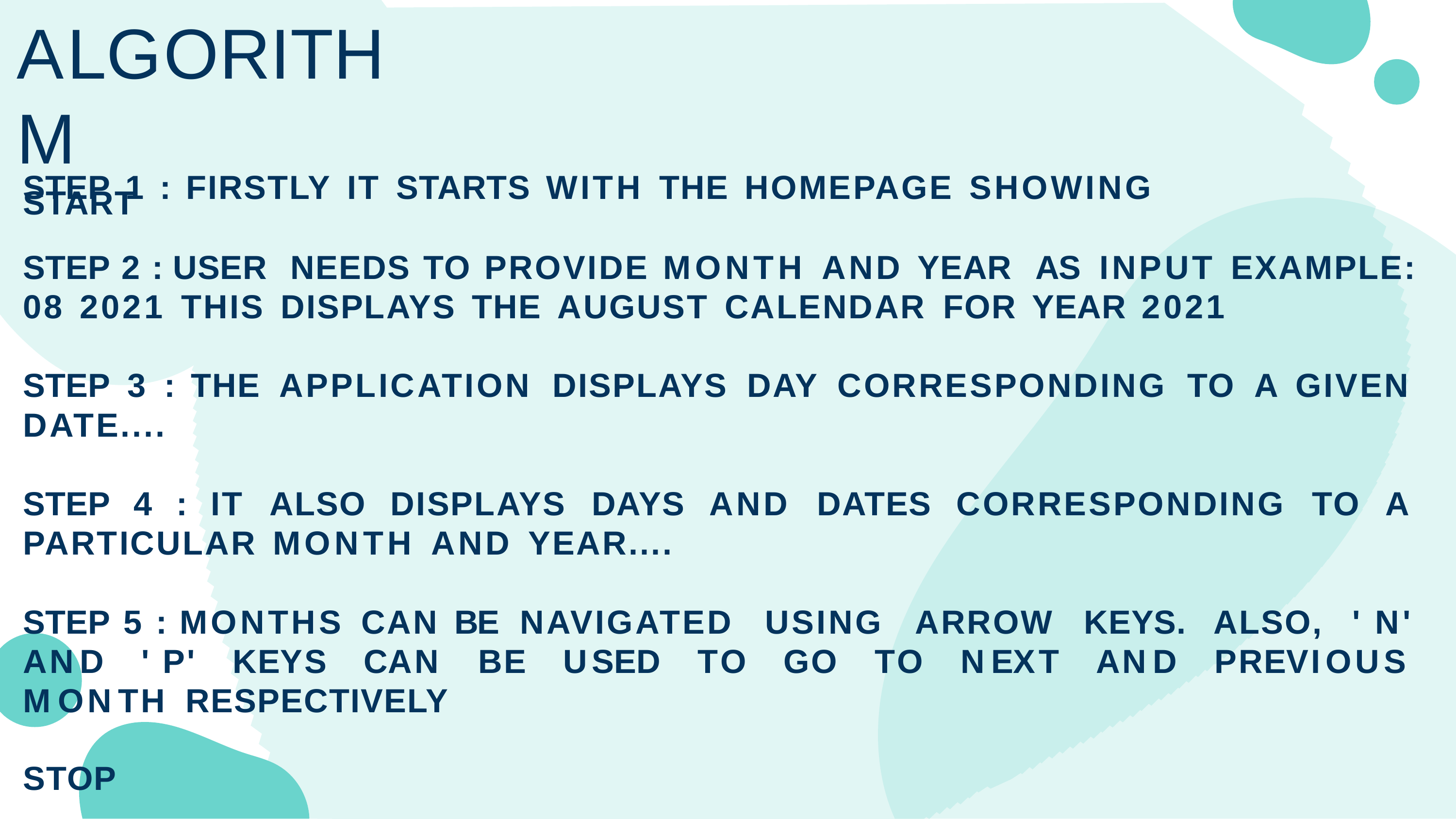

# ALGORITHM
START

STEP 1 : FIRSTLY IT STARTS WITH THE HOMEPAGE SHOWING
STEP 2 : USER  NEEDS TO PROVIDE MONTH AND YEAR  AS INPUT EXAMPLE:  08 2021 THIS DISPLAYS THE AUGUST CALENDAR FOR YEAR 2021
STEP 3 : THE APPLICATION DISPLAYS DAY CORRESPONDING TO A GIVEN  DATE....
STEP 4 : IT ALSO DISPLAYS DAYS AND DATES CORRESPONDING TO A  PARTICULAR MONTH AND YEAR....
STEP 5 : MONTHS CAN BE NAVIGATED  USING  ARROW  KEYS.  ALSO,  ' N'  AND   ' P'   KEYS   CAN   BE   USED   TO   GO   TO   NEXT   AND   PREVIOUS   MONTH  RESPECTIVELY
STOP